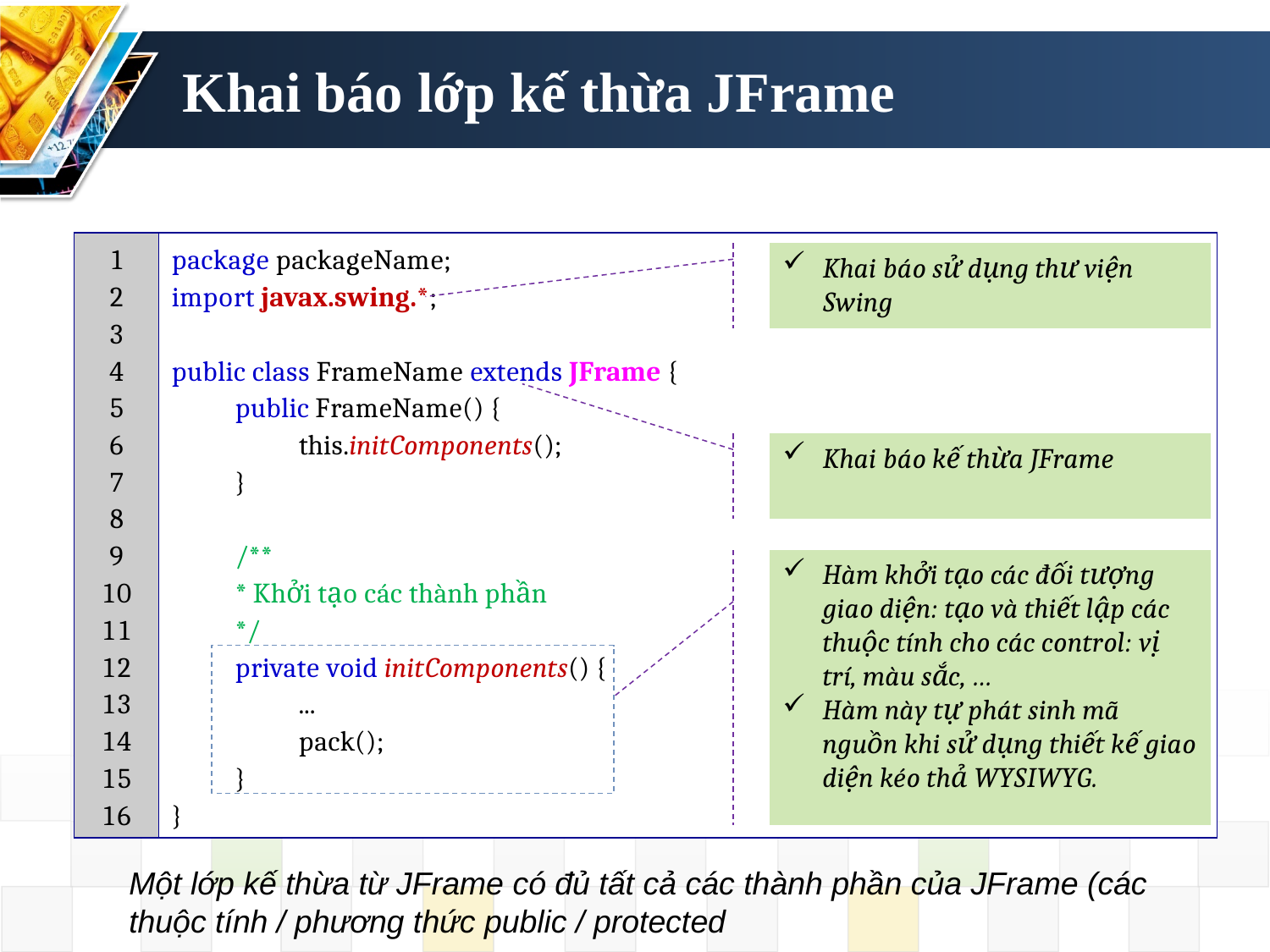

# Khai báo lớp kế thừa JFrame

| 1 2 3 4 5 6 7 8 9 10 11 12 13 14 15 16 | package packageName; import javax.swing.\*; public class FrameName extends JFrame { public FrameName() { this.initComponents(); } /\*\* \* Khởi tạo các thành phần \*/ private void initComponents() { ... pack(); } } |
| --- | --- |
Khai báo sử dụng thư viện Swing
Khai báo kế thừa JFrame
Hàm khởi tạo các đối tượng giao diện: tạo và thiết lập các thuộc tính cho các control: vị trí, màu sắc, …
Hàm này tự phát sinh mã nguồn khi sử dụng thiết kế giao diện kéo thả WYSIWYG.

Một lớp kế thừa từ JFrame có đủ tất cả các thành phần của JFrame (các thuộc tính / phương thức public / protected